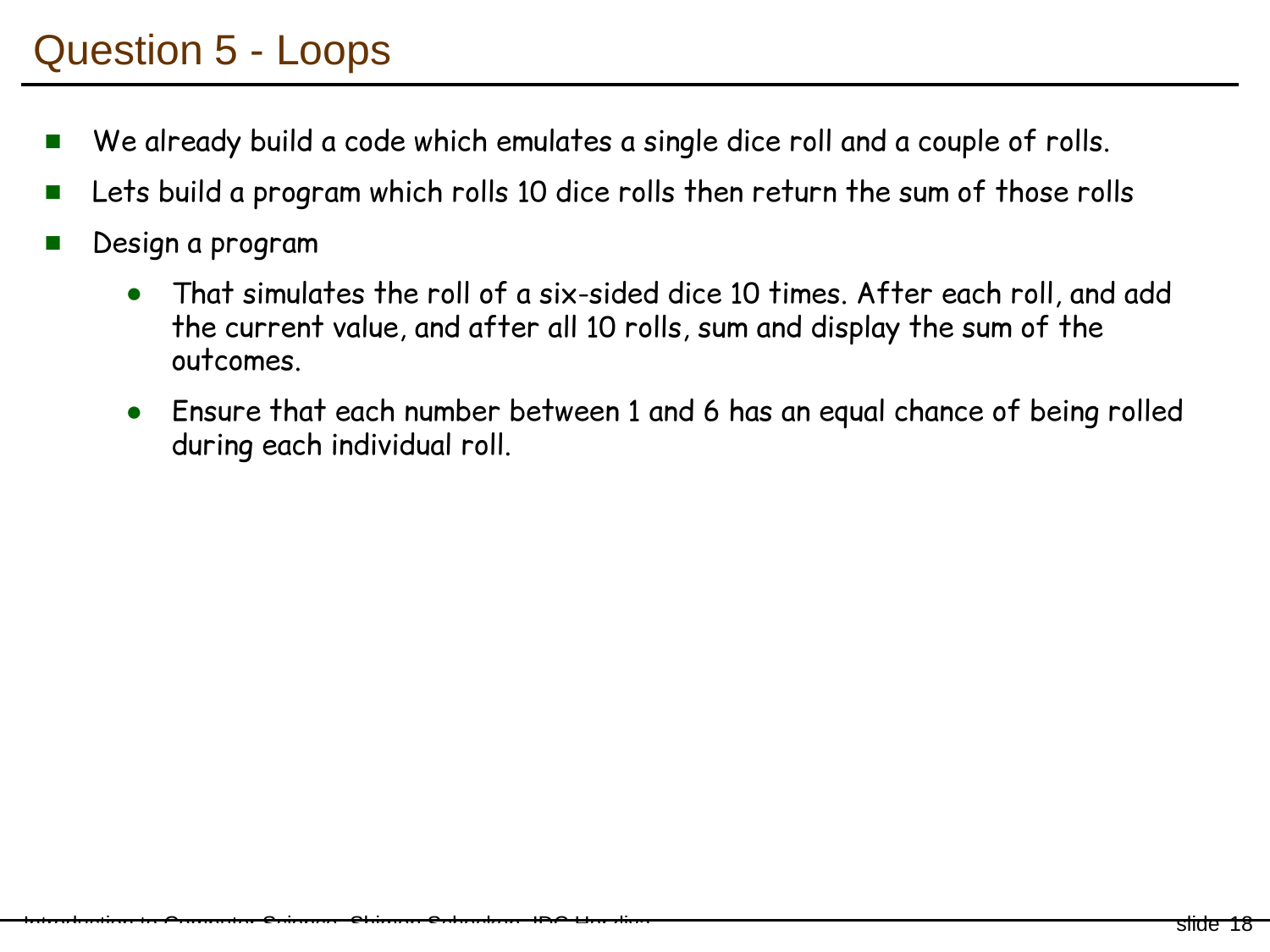

Question 5 - Loops
We already build a code which emulates a single dice roll and a couple of rolls.
Lets build a program which rolls 10 dice rolls then return the sum of those rolls
Design a program
That simulates the roll of a six-sided dice 10 times. After each roll, and add the current value, and after all 10 rolls, sum and display the sum of the outcomes.
Ensure that each number between 1 and 6 has an equal chance of being rolled during each individual roll.